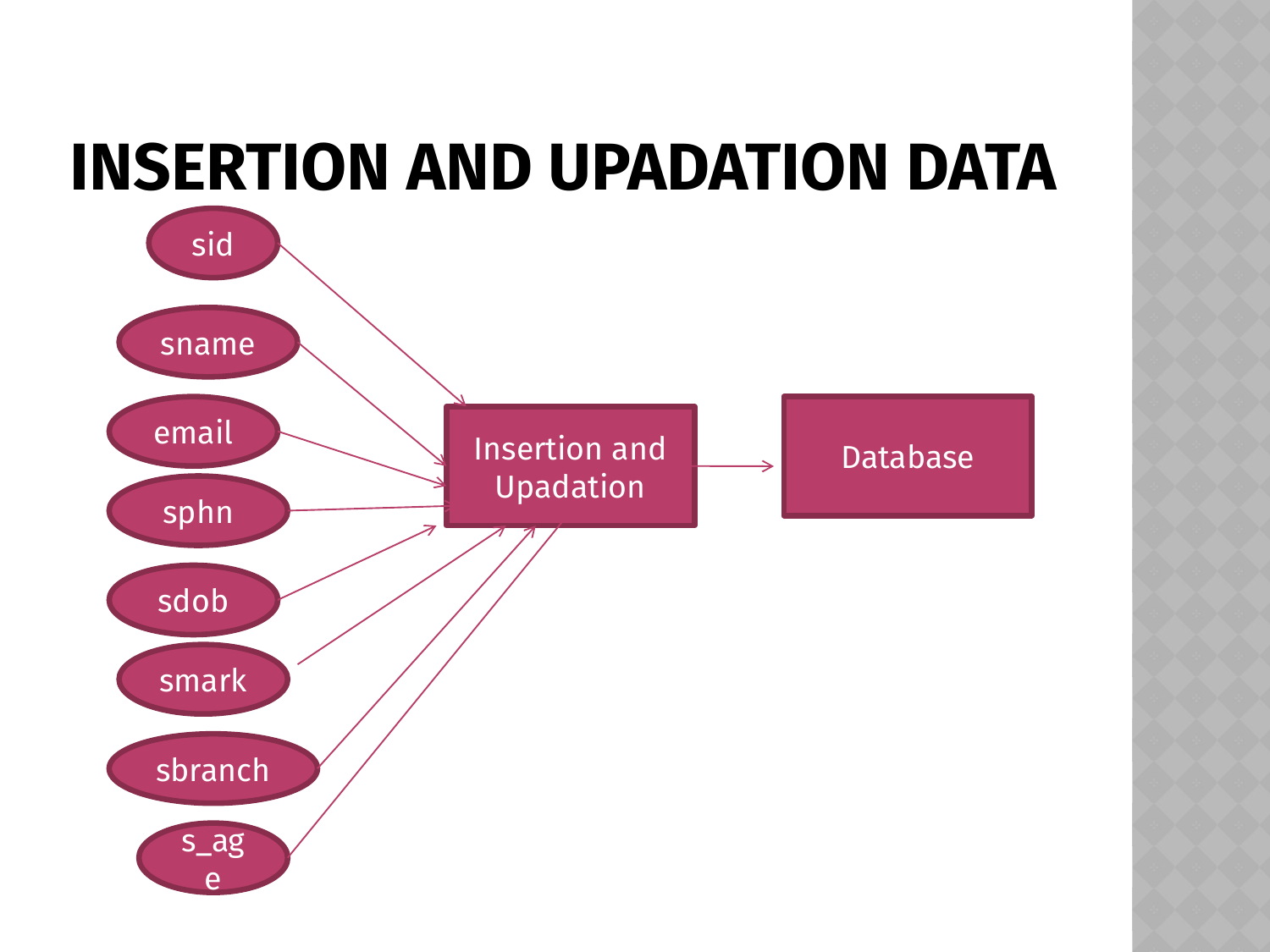

# Insertion and Upadation Data
sid
sname
email
Database
Insertion and Upadation
sphn
sdob
smark
sbranch
s_age